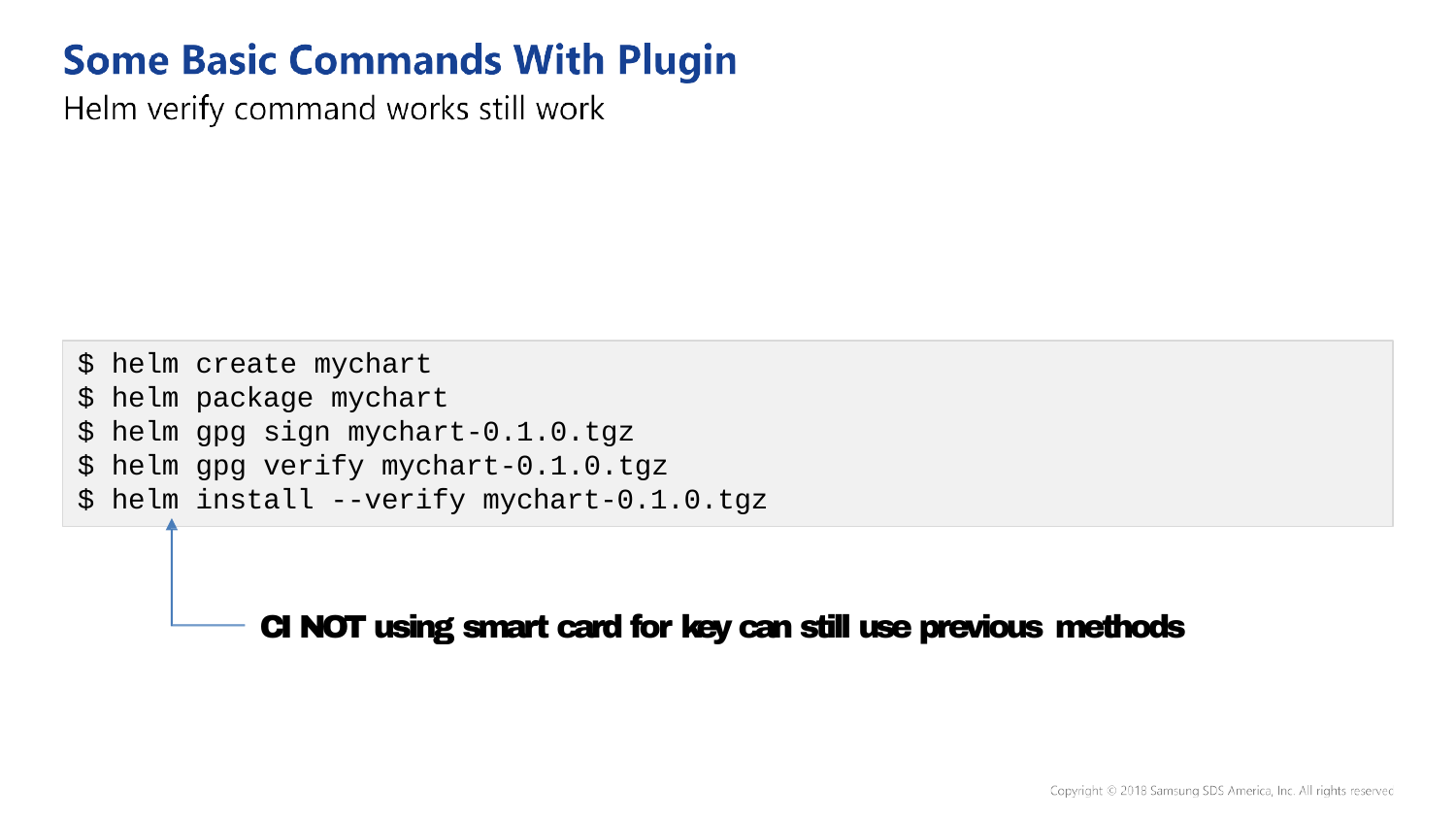

$ helm create mychart
# $ helm package mychart
$ helm gpg sign mychart-0.1.0.tgz
$ helm gpg verify mychart-0.1.0.tgz
$ helm install --verify mychart-0.1.0.tgz

CI NOT using smart card for key can still use previous methods